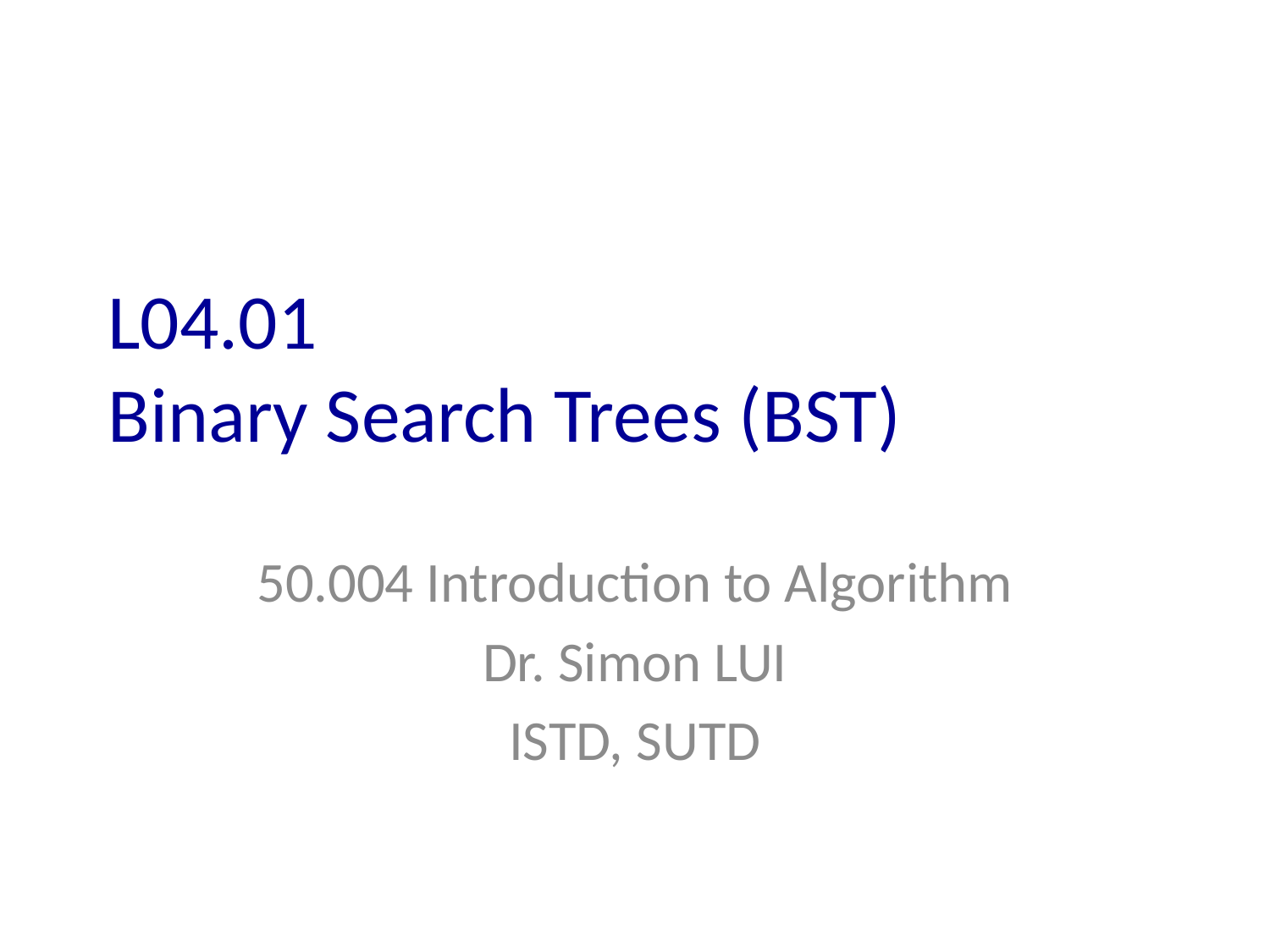

# L04.01 Binary Search Trees (BST)
50.004 Introduction to Algorithm
Dr. Simon LUI
ISTD, SUTD